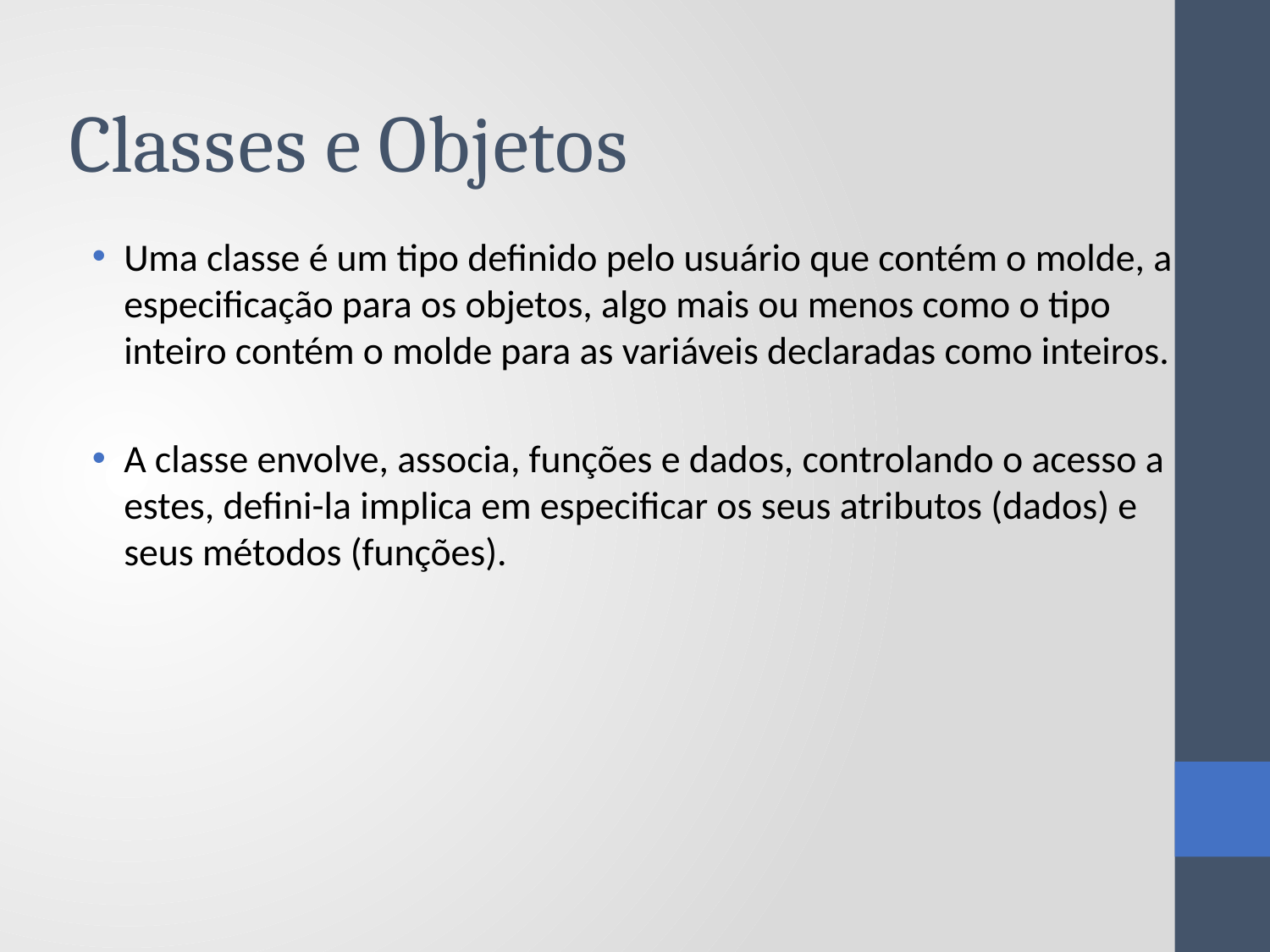

# Classes e Objetos
Uma classe é um tipo definido pelo usuário que contém o molde, a especificação para os objetos, algo mais ou menos como o tipo inteiro contém o molde para as variáveis declaradas como inteiros.

A classe envolve, associa, funções e dados, controlando o acesso a estes, defini-la implica em especificar os seus atributos (dados) e seus métodos (funções).